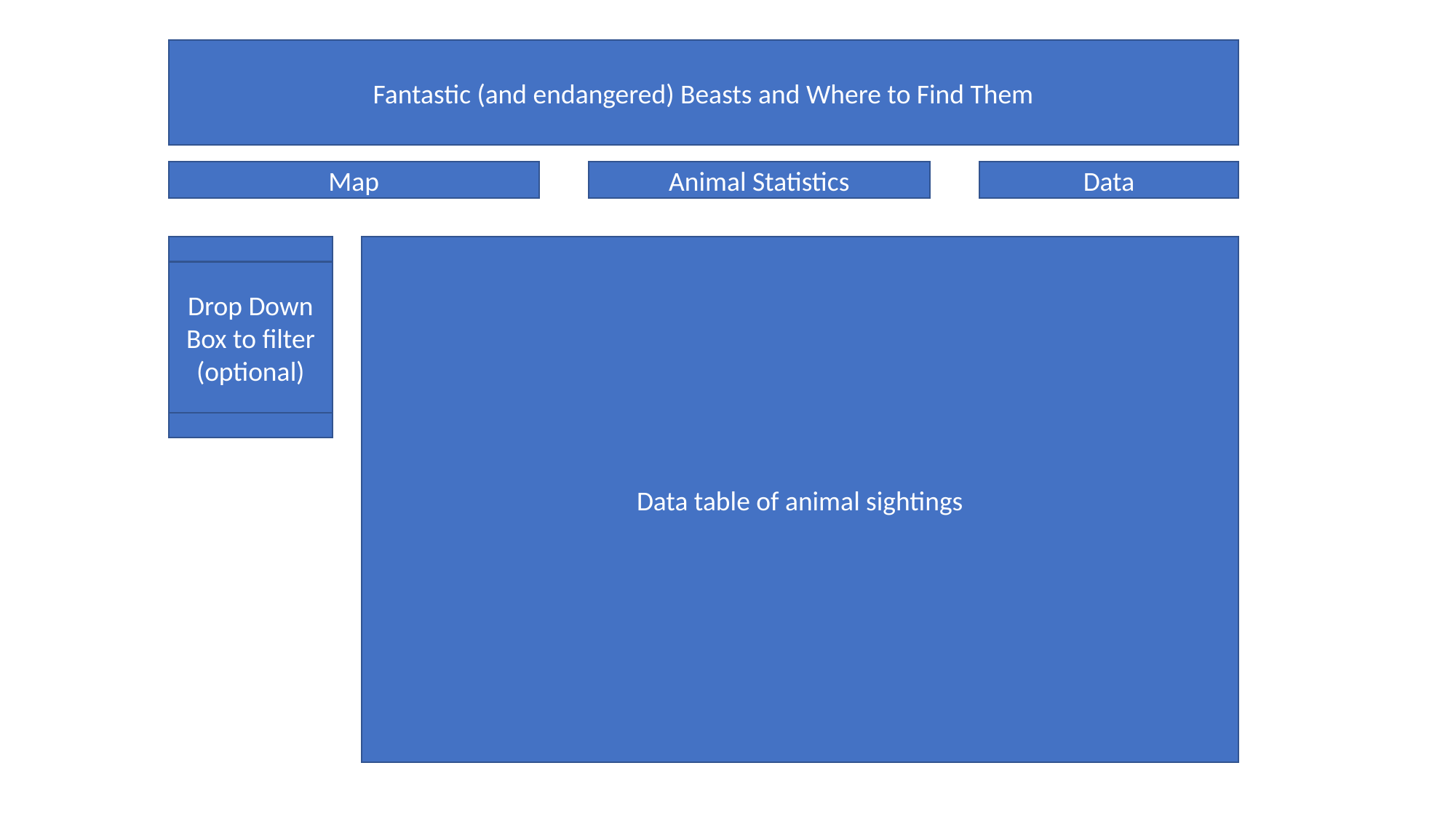

Fantastic (and endangered) Beasts and Where to Find Them
Map
Animal Statistics
Data
Data table of animal sightings
Drop Down Box to filter (optional)